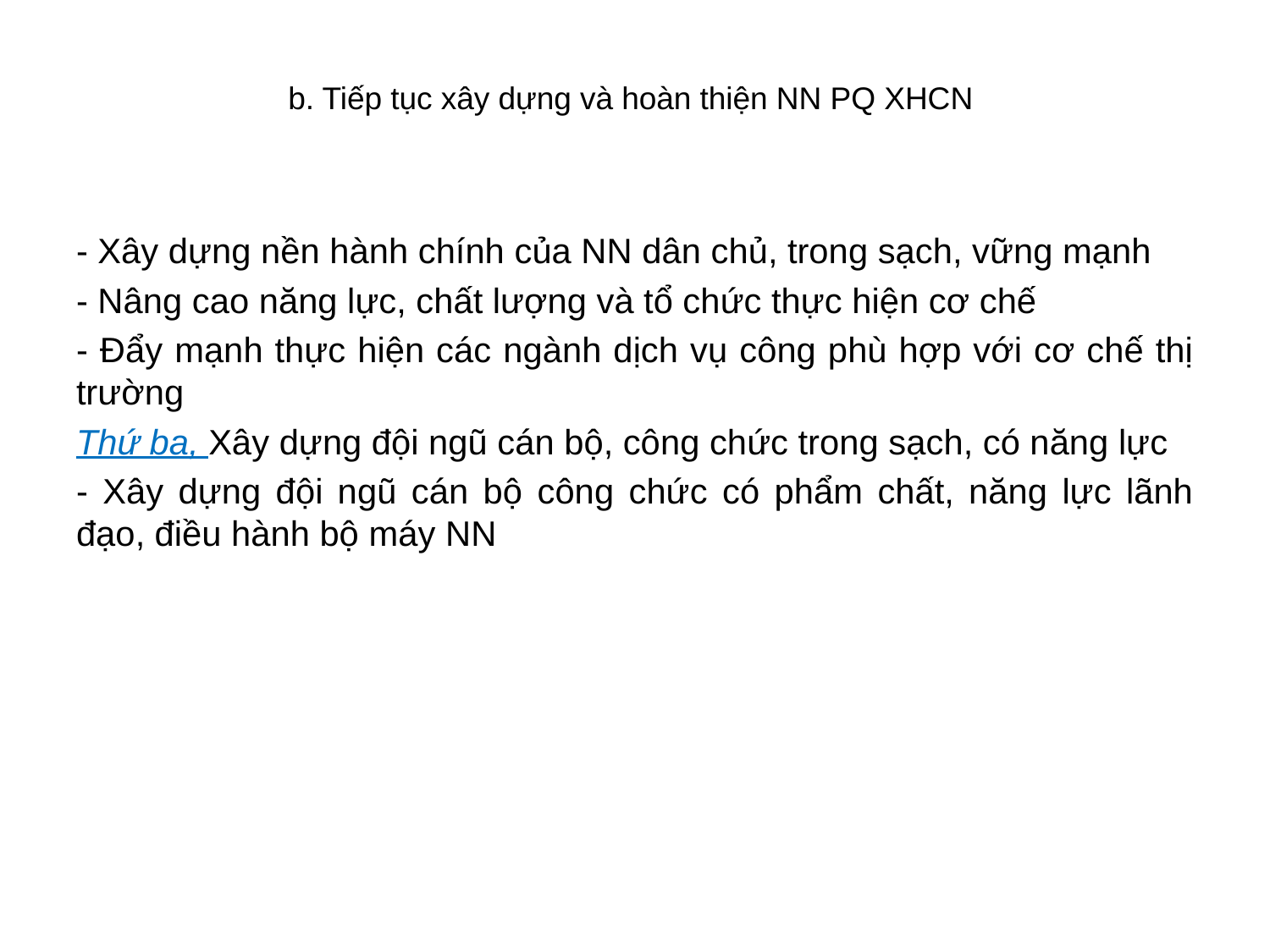

# b. Tiếp tục xây dựng và hoàn thiện NN PQ XHCN
- Xây dựng nền hành chính của NN dân chủ, trong sạch, vững mạnh
- Nâng cao năng lực, chất lượng và tổ chức thực hiện cơ chế
- Đẩy mạnh thực hiện các ngành dịch vụ công phù hợp với cơ chế thị trường
Thứ ba, Xây dựng đội ngũ cán bộ, công chức trong sạch, có năng lực
- Xây dựng đội ngũ cán bộ công chức có phẩm chất, năng lực lãnh đạo, điều hành bộ máy NN